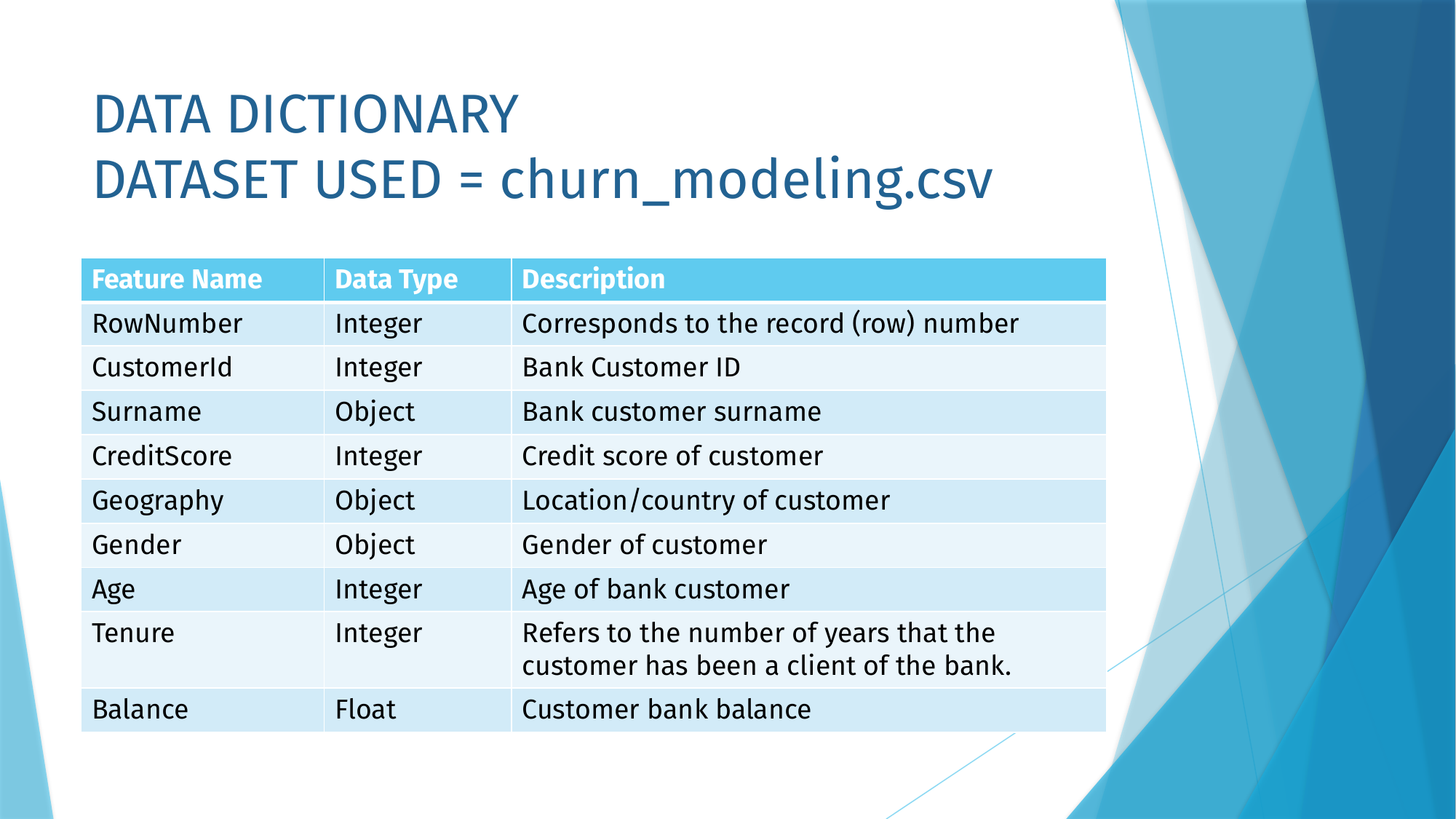

# DATA DICTIONARY DATASET USED = churn_modeling.csv
| Feature Name | Data Type | Description |
| --- | --- | --- |
| RowNumber | Integer | Corresponds to the record (row) number |
| CustomerId | Integer | Bank Customer ID |
| Surname | Object | Bank customer surname |
| CreditScore | Integer | Credit score of customer |
| Geography | Object | Location/country of customer |
| Gender | Object | Gender of customer |
| Age | Integer | Age of bank customer |
| Tenure | Integer | Refers to the number of years that the customer has been a client of the bank. |
| Balance | Float | Customer bank balance |